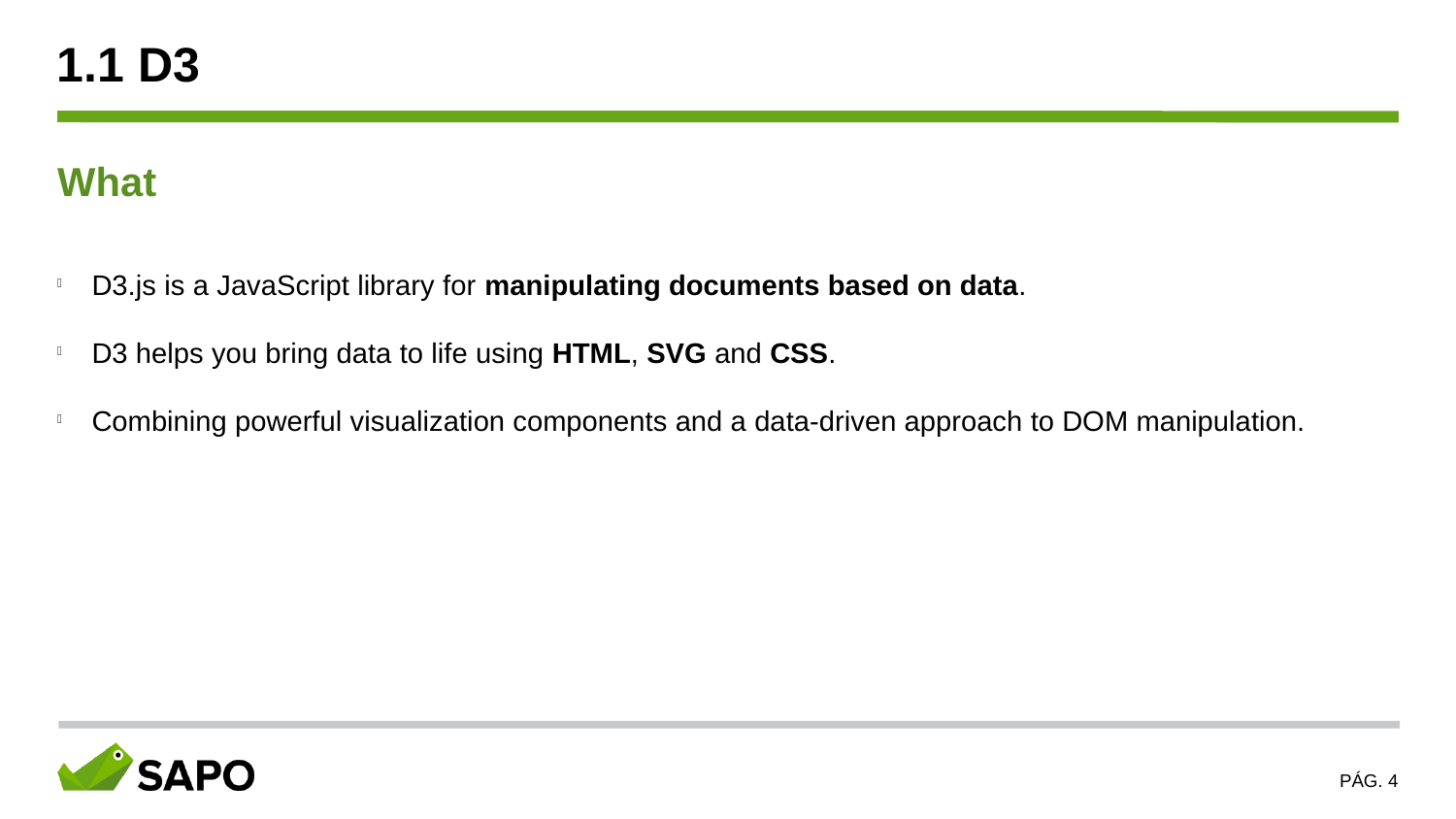

1.1 D3
What

D3.js is a JavaScript library for manipulating documents based on data.
D3 helps you bring data to life using HTML, SVG and CSS.
Combining powerful visualization components and a data-driven approach to DOM manipulation.